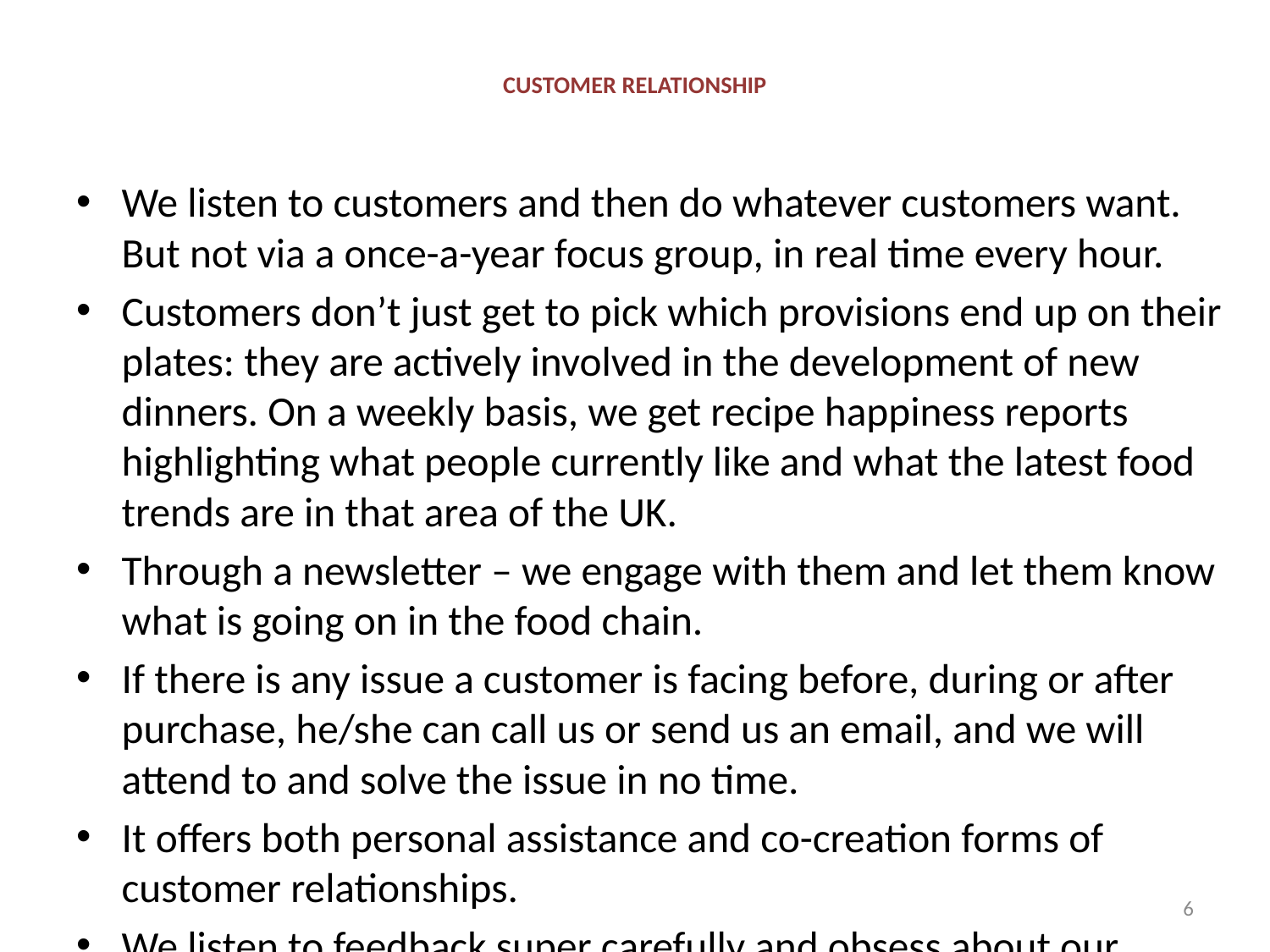

# CUSTOMER RELATIONSHIP
We listen to customers and then do whatever customers want. But not via a once-a-year focus group, in real time every hour.
Customers don’t just get to pick which provisions end up on their plates: they are actively involved in the development of new dinners. On a weekly basis, we get recipe happiness reports highlighting what people currently like and what the latest food trends are in that area of the UK.
Through a newsletter – we engage with them and let them know what is going on in the food chain.
If there is any issue a customer is facing before, during or after purchase, he/she can call us or send us an email, and we will attend to and solve the issue in no time.
It offers both personal assistance and co-creation forms of customer relationships.
We listen to feedback super carefully and obsess about our product.
6